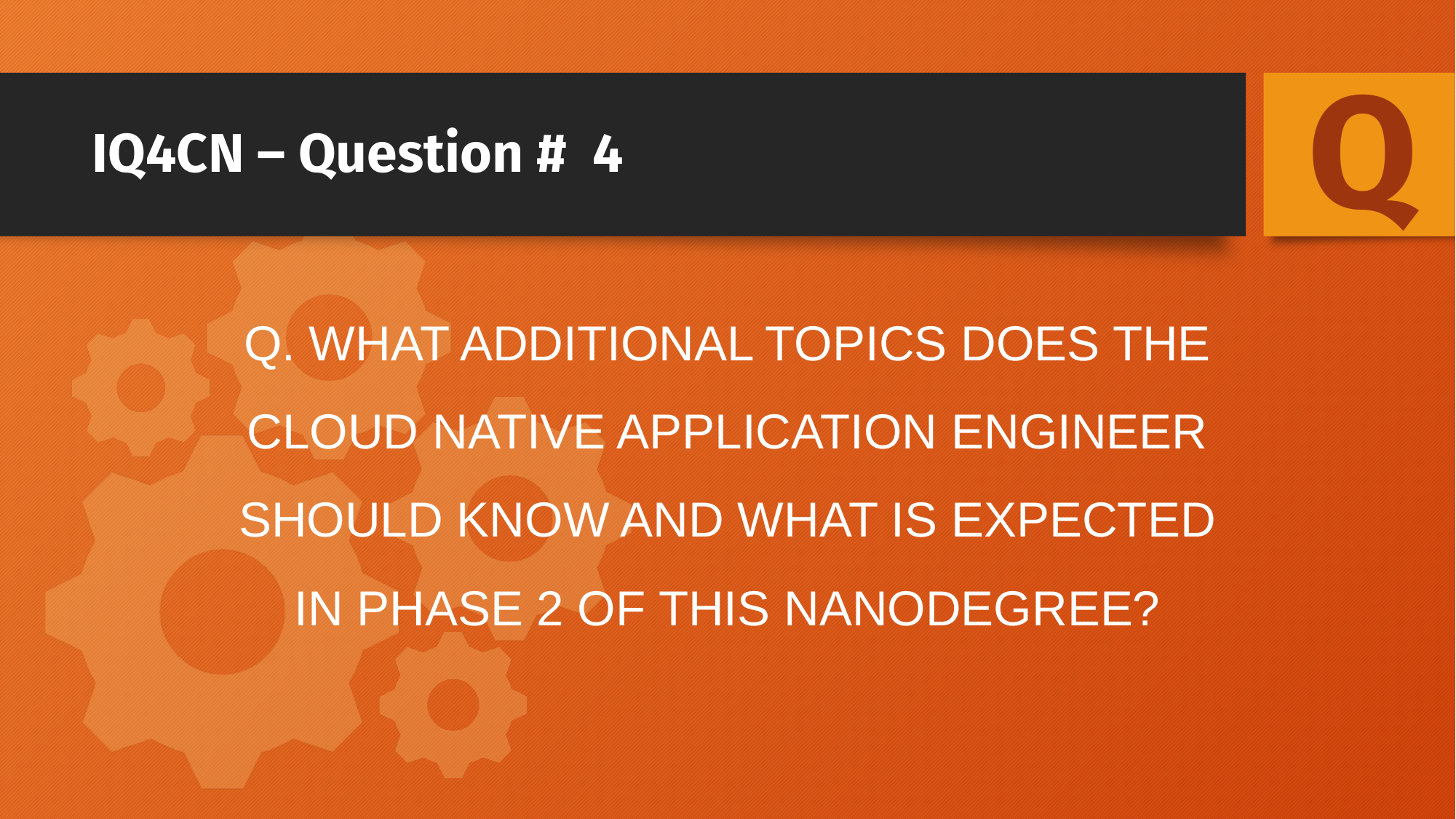

Q
# IQ4CN – Question #  4
Q. What additional topics does the Cloud Native Application Engineer should know and what is expected in Phase 2 of this Nanodegree?